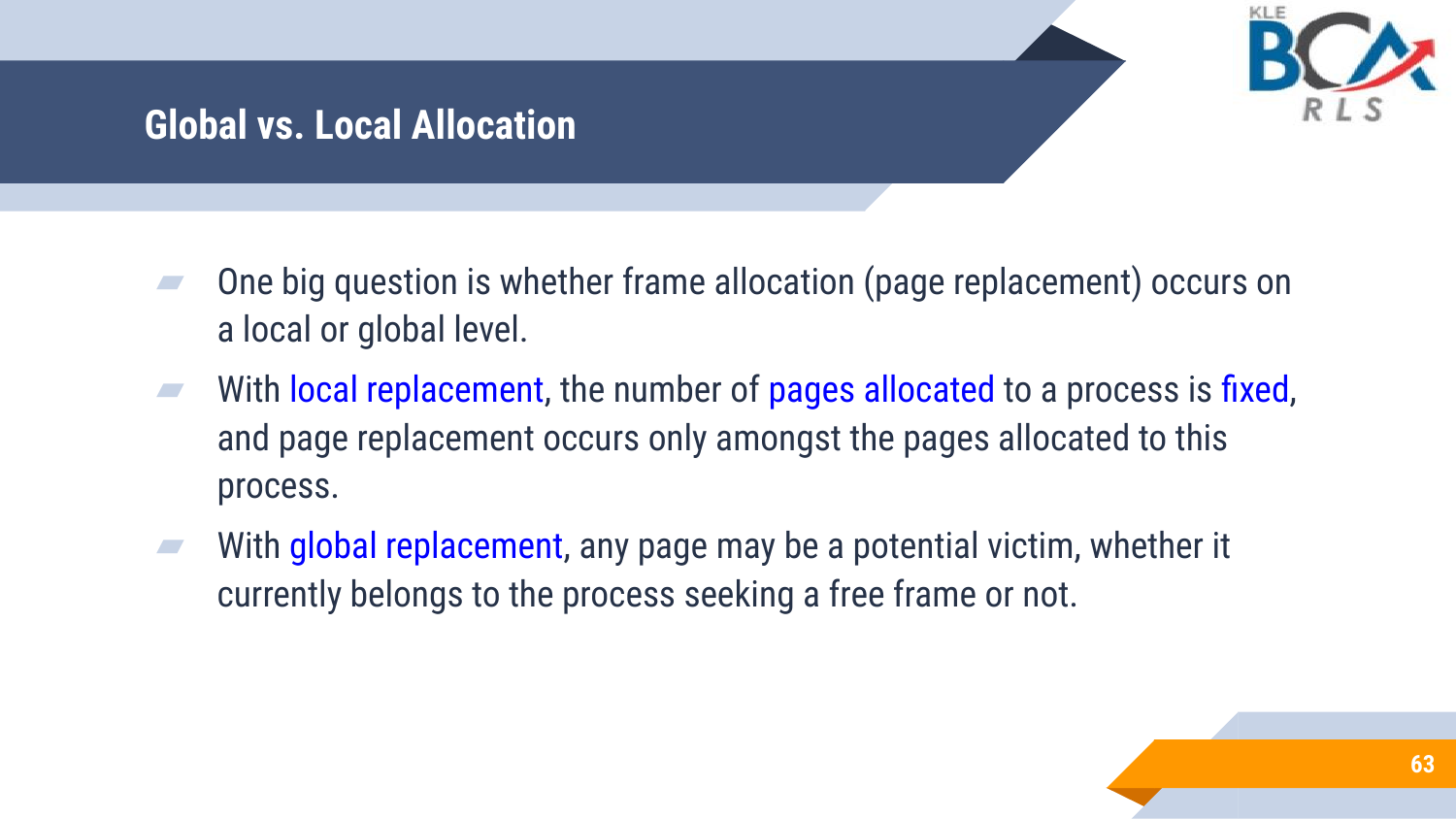

# Global vs. Local Allocation
One big question is whether frame allocation (page replacement) occurs on a local or global level.
With local replacement, the number of pages allocated to a process is fixed, and page replacement occurs only amongst the pages allocated to this process.
With global replacement, any page may be a potential victim, whether it currently belongs to the process seeking a free frame or not.

63